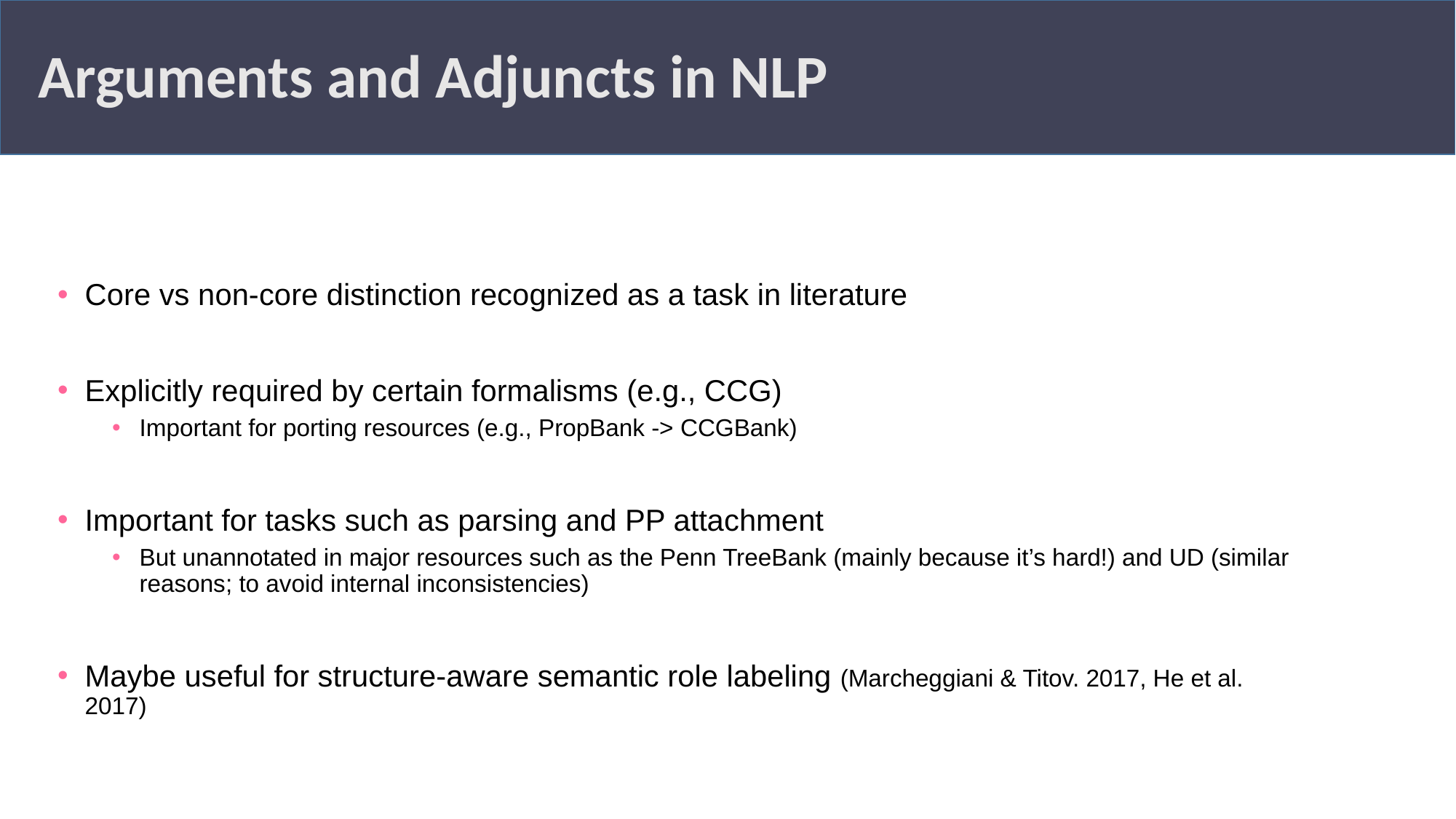

Arguments and Adjuncts in NLP

Core vs non-core distinction recognized as a task in literature

Explicitly required by certain formalisms (e.g., CCG)
Important for porting resources (e.g., PropBank -> CCGBank)

Important for tasks such as parsing and PP attachment
But unannotated in major resources such as the Penn TreeBank (mainly because it’s hard!) and UD (similar reasons; to avoid internal inconsistencies)

Maybe useful for structure-aware semantic role labeling (Marcheggiani & Titov. 2017, He et al. 2017)